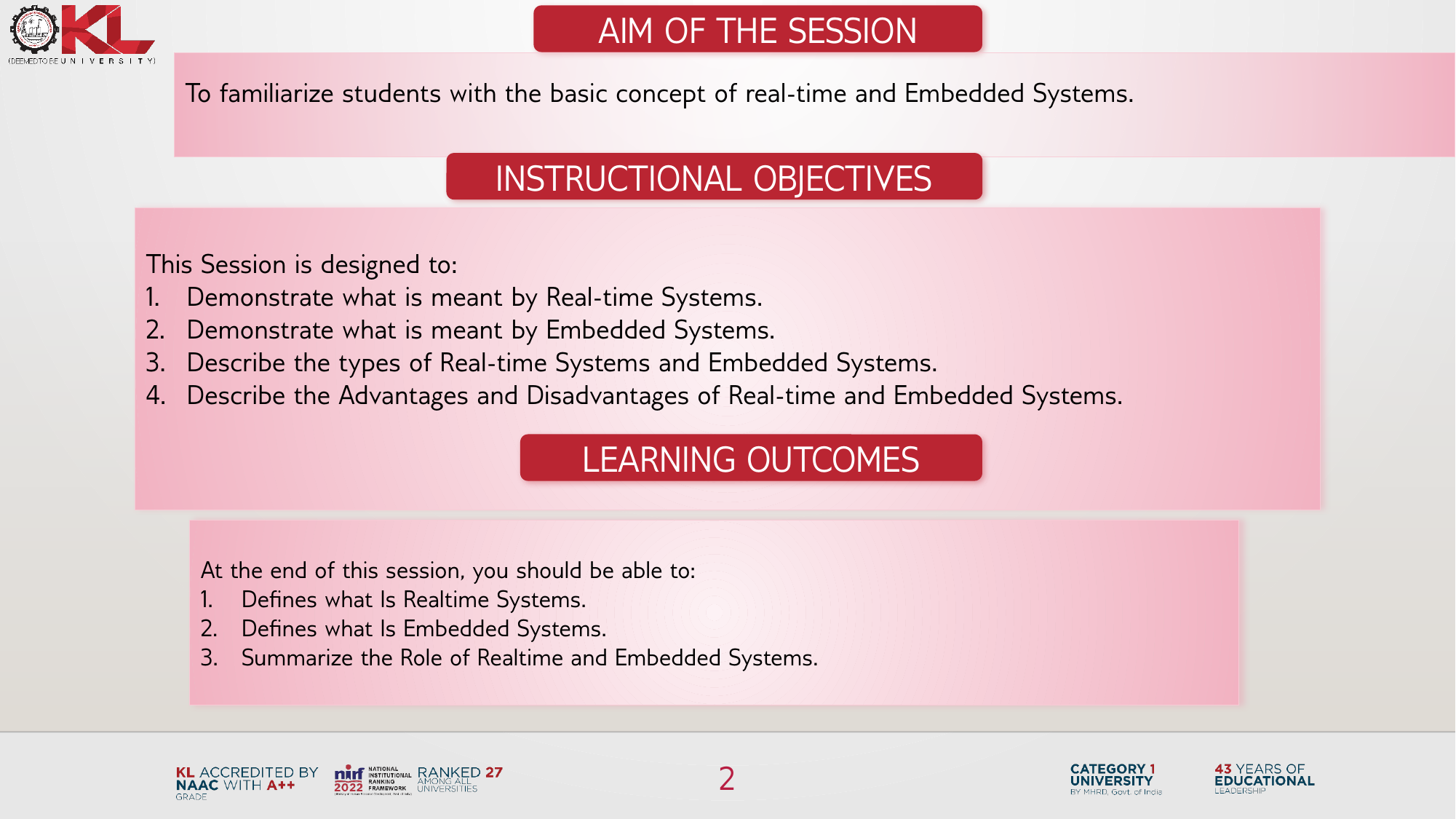

AIM OF THE SESSION
To familiarize students with the basic concept of real-time and Embedded Systems.

INSTRUCTIONAL OBJECTIVES
This Session is designed to:
Demonstrate what is meant by Real-time Systems.
Demonstrate what is meant by Embedded Systems.
Describe the types of Real-time Systems and Embedded Systems.
Describe the Advantages and Disadvantages of Real-time and Embedded Systems.

LEARNING OUTCOMES
At the end of this session, you should be able to:
Defines what Is Realtime Systems.
Defines what Is Embedded Systems.
Summarize the Role of Realtime and Embedded Systems.

2